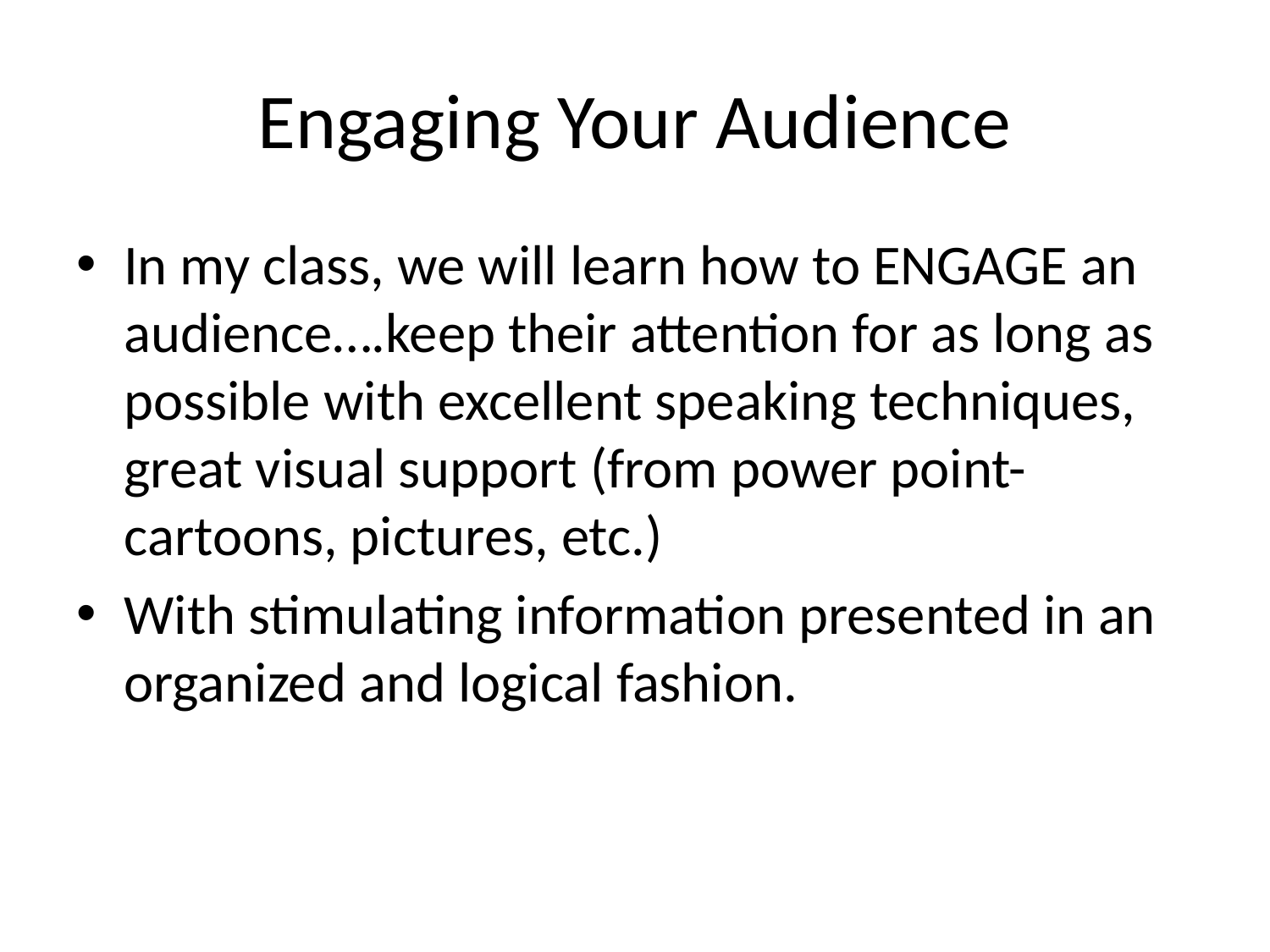

# Engaging Your Audience
In my class, we will learn how to ENGAGE an audience….keep their attention for as long as possible with excellent speaking techniques, great visual support (from power point- cartoons, pictures, etc.)
With stimulating information presented in an organized and logical fashion.